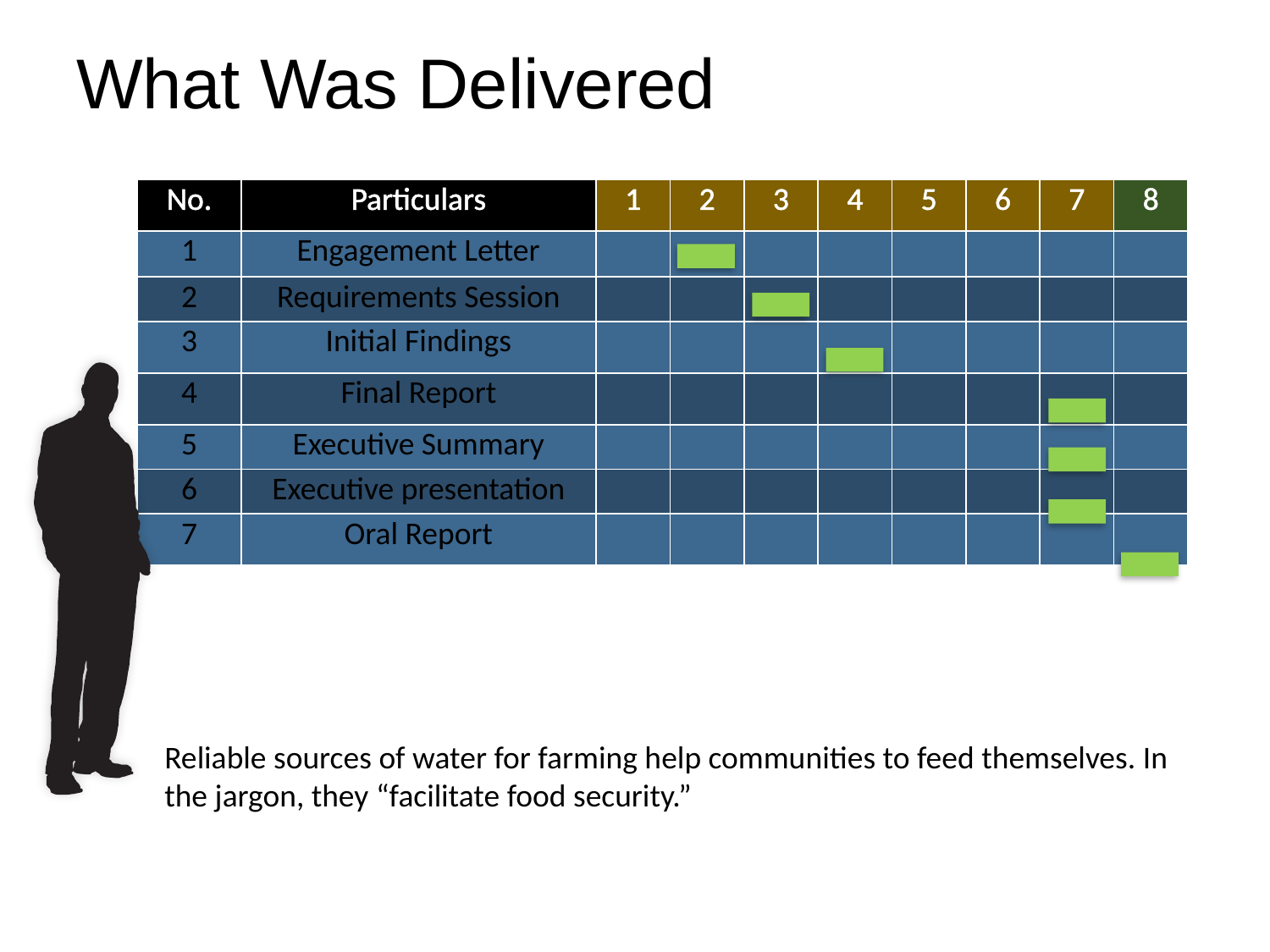

# What Was Delivered
| No. | Particulars | 1 | 2 | 3 | 4 | 5 | 6 | 7 | 8 |
| --- | --- | --- | --- | --- | --- | --- | --- | --- | --- |
| 1 | Engagement Letter |  |  |  |  |  |  |  |  |
| 2 | Requirements Session |  |  |  |  |  |  |  |  |
| 3 | Initial Findings |  |  |  |  |  |  |  |  |
| 4 | Final Report |  |  |  |  |  |  |  |  |
| 5 | Executive Summary |  |  |  |  |  |  |  |  |
| 6 | Executive presentation |  |  |  |  |  |  |  |  |
| 7 | Oral Report |  |  |  |  |  |  |  |  |

Reliable sources of water for farming help communities to feed themselves. In the jargon, they “facilitate food security.”